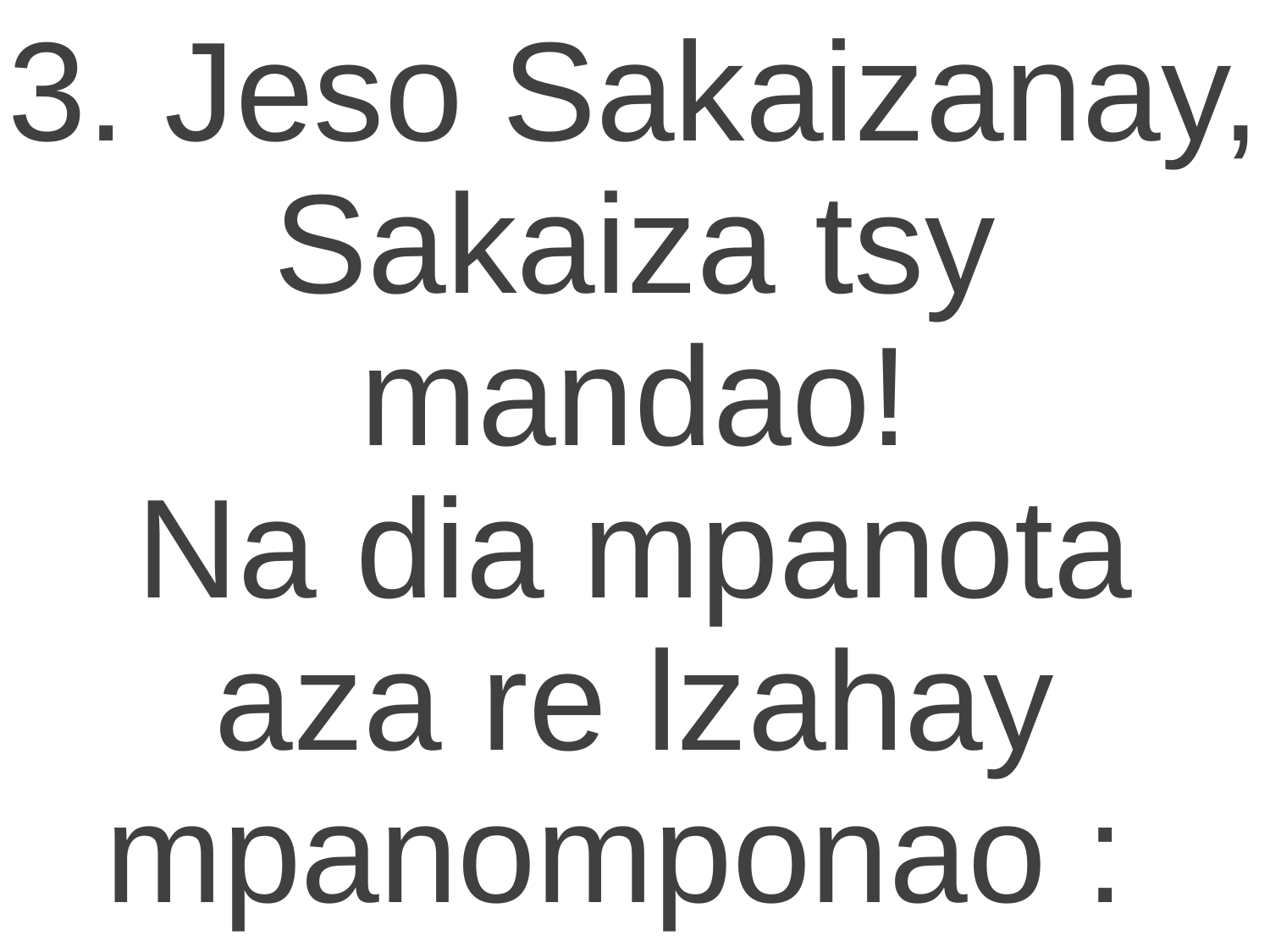

3. Jeso Sakaizanay,
Sakaiza tsy mandao!
Na dia mpanota aza re lzahay mpanomponao :